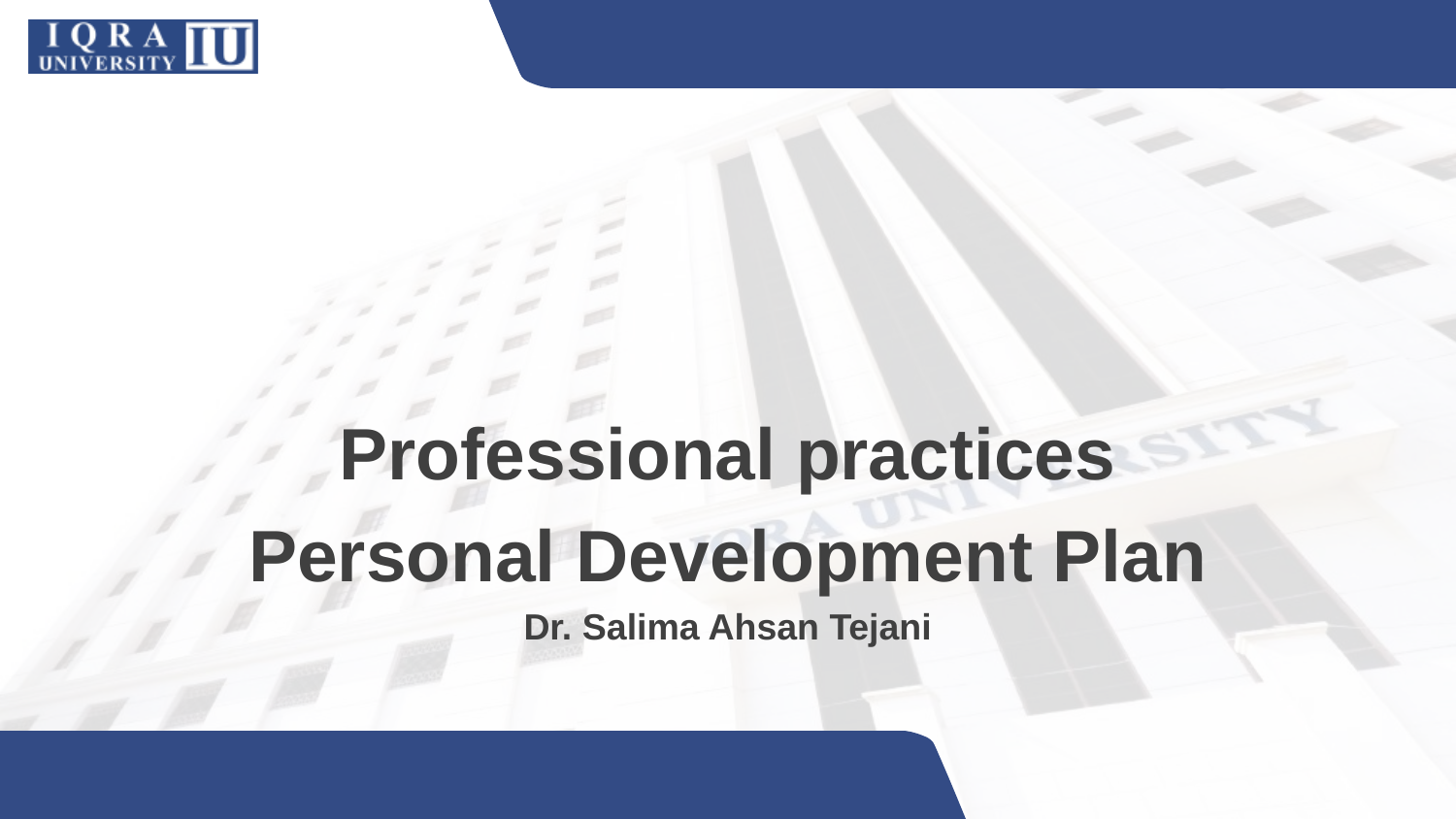

Professional practices
Personal Development Plan
Dr. Salima Ahsan Tejani